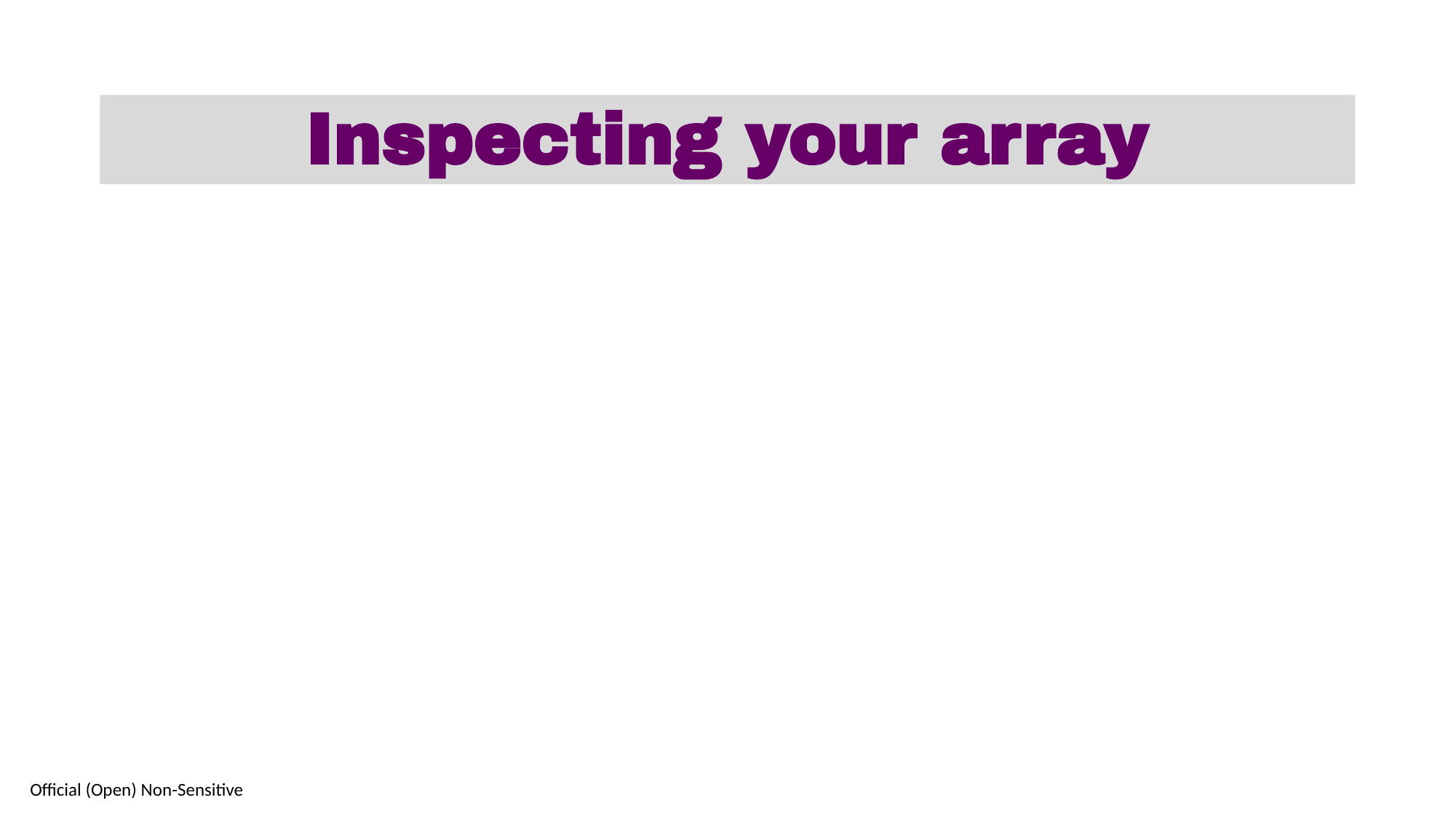

# Inspecting your array
28
Official (Open) Non-Sensitive